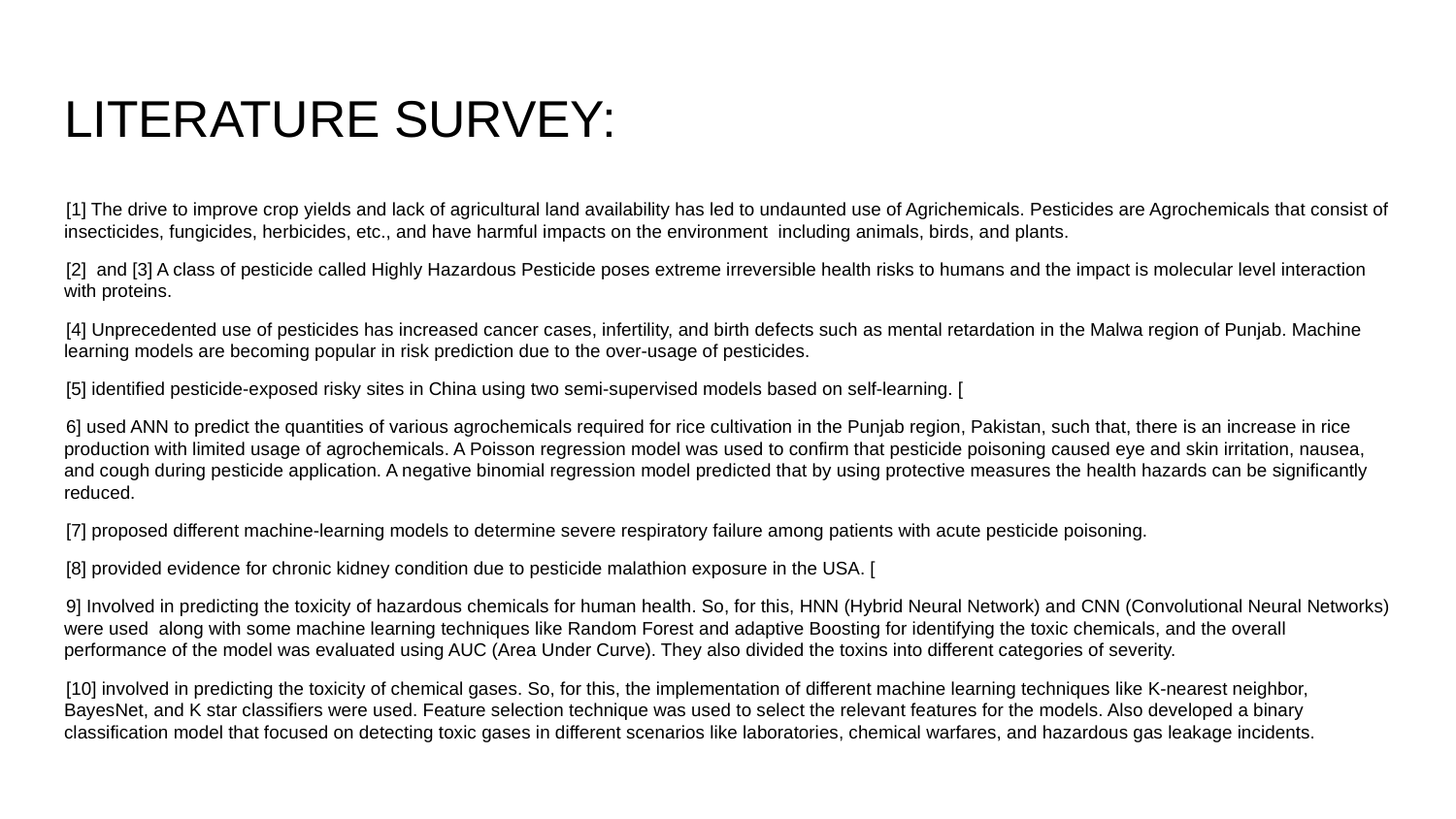

# LITERATURE SURVEY:
[1] The drive to improve crop yields and lack of agricultural land availability has led to undaunted use of Agrichemicals. Pesticides are Agrochemicals that consist of insecticides, fungicides, herbicides, etc., and have harmful impacts on the environment  including animals, birds, and plants.
[2]  and [3] A class of pesticide called Highly Hazardous Pesticide poses extreme irreversible health risks to humans and the impact is molecular level interaction with proteins.
[4] Unprecedented use of pesticides has increased cancer cases, infertility, and birth defects such as mental retardation in the Malwa region of Punjab. Machine learning models are becoming popular in risk prediction due to the over-usage of pesticides.
[5] identified pesticide-exposed risky sites in China using two semi-supervised models based on self-learning. [
6] used ANN to predict the quantities of various agrochemicals required for rice cultivation in the Punjab region, Pakistan, such that, there is an increase in rice production with limited usage of agrochemicals. A Poisson regression model was used to confirm that pesticide poisoning caused eye and skin irritation, nausea, and cough during pesticide application. A negative binomial regression model predicted that by using protective measures the health hazards can be significantly reduced.
[7] proposed different machine-learning models to determine severe respiratory failure among patients with acute pesticide poisoning.
[8] provided evidence for chronic kidney condition due to pesticide malathion exposure in the USA. [
9] Involved in predicting the toxicity of hazardous chemicals for human health. So, for this, HNN (Hybrid Neural Network) and CNN (Convolutional Neural Networks) were used  along with some machine learning techniques like Random Forest and adaptive Boosting for identifying the toxic chemicals, and the overall performance of the model was evaluated using AUC (Area Under Curve). They also divided the toxins into different categories of severity.
[10] involved in predicting the toxicity of chemical gases. So, for this, the implementation of different machine learning techniques like K-nearest neighbor, BayesNet, and K star classifiers were used. Feature selection technique was used to select the relevant features for the models. Also developed a binary classification model that focused on detecting toxic gases in different scenarios like laboratories, chemical warfares, and hazardous gas leakage incidents.